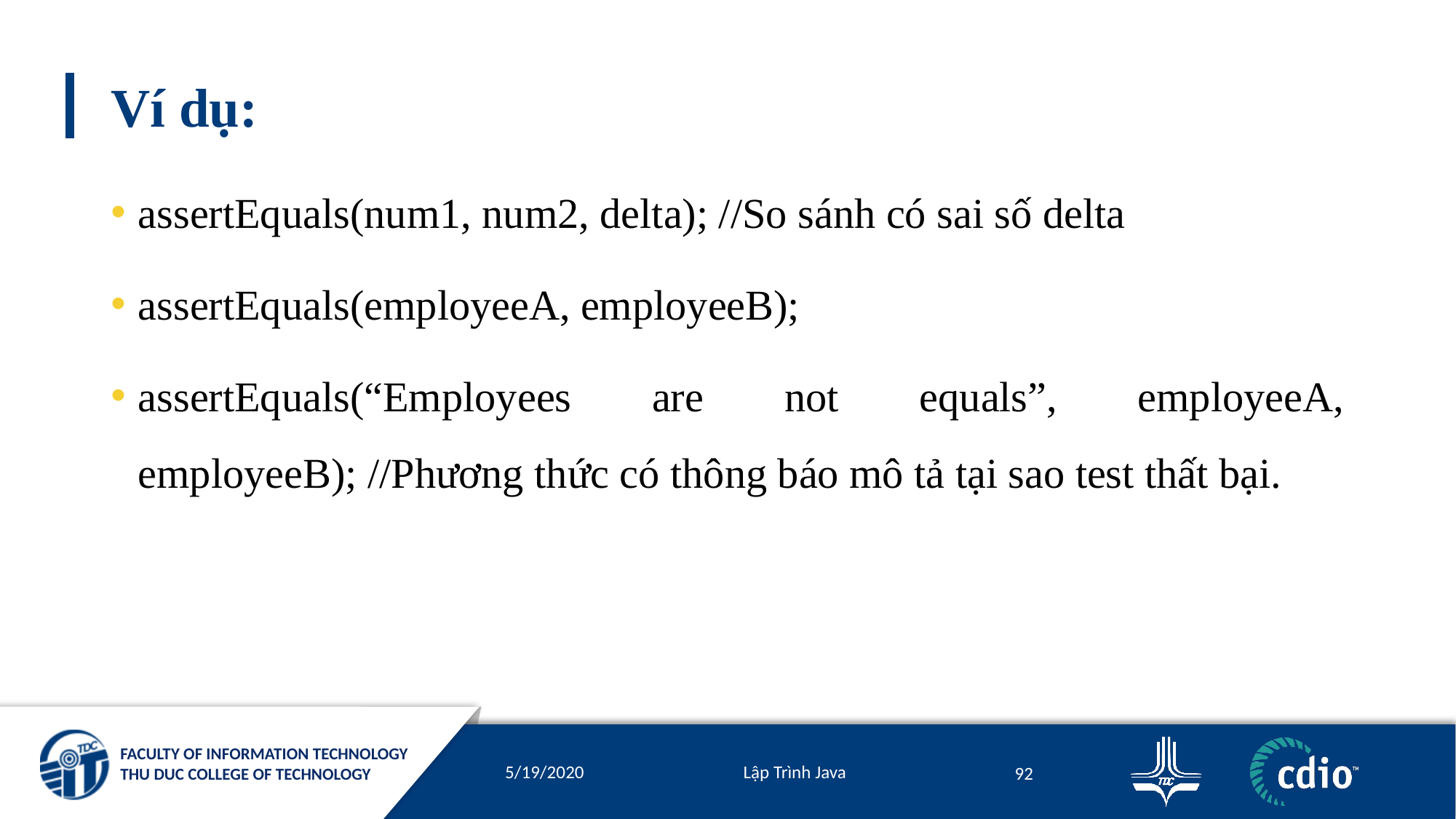

# Ví dụ:
assertEquals(num1, num2, delta); //So sánh có sai số delta
assertEquals(employeeA, employeeB);
assertEquals(“Employees are not equals”, employeeA, employeeB); //Phương thức có thông báo mô tả tại sao test thất bại.